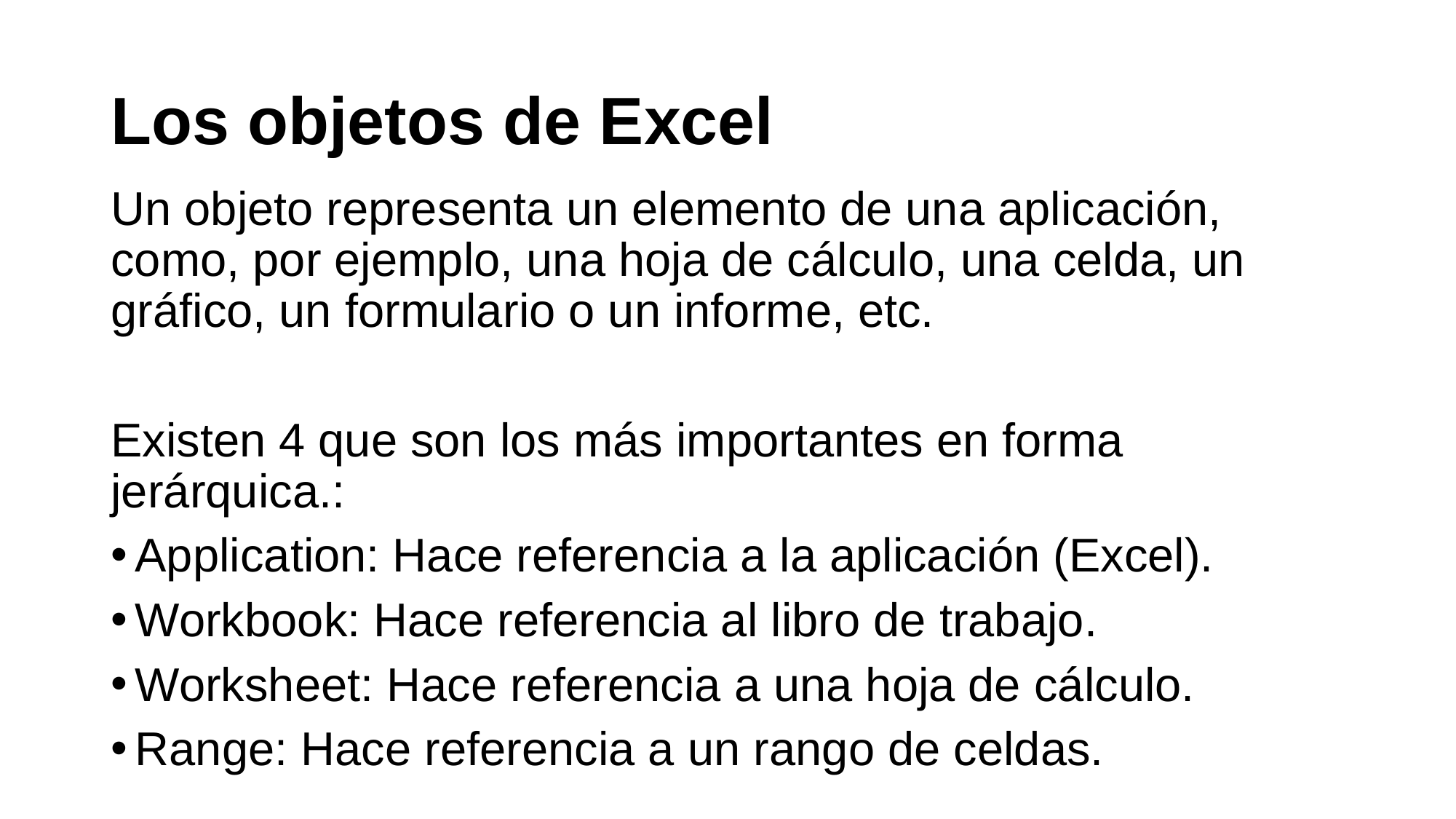

# Los objetos de Excel
Un objeto representa un elemento de una aplicación, como, por ejemplo, una hoja de cálculo, una celda, un gráfico, un formulario o un informe, etc.

Existen 4 que son los más importantes en forma jerárquica.:
Application: Hace referencia a la aplicación (Excel).
Workbook: Hace referencia al libro de trabajo.
Worksheet: Hace referencia a una hoja de cálculo.
Range: Hace referencia a un rango de celdas.